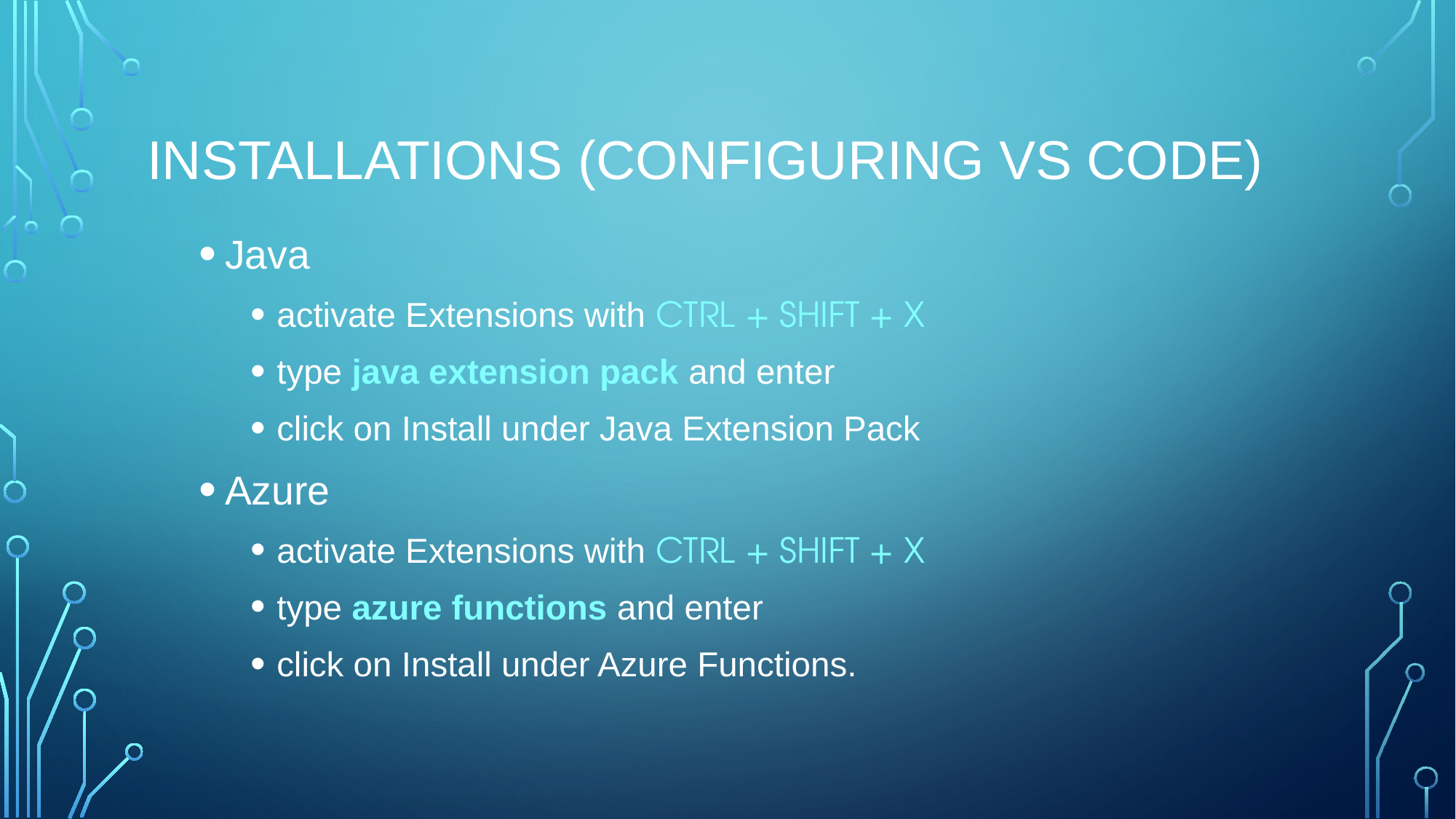

# Installations (Configuring VS code)
Java
activate Extensions with CTRL + SHIFT + X
type java extension pack and enter
click on Install under Java Extension Pack
Azure
activate Extensions with CTRL + SHIFT + X
type azure functions and enter
click on Install under Azure Functions.